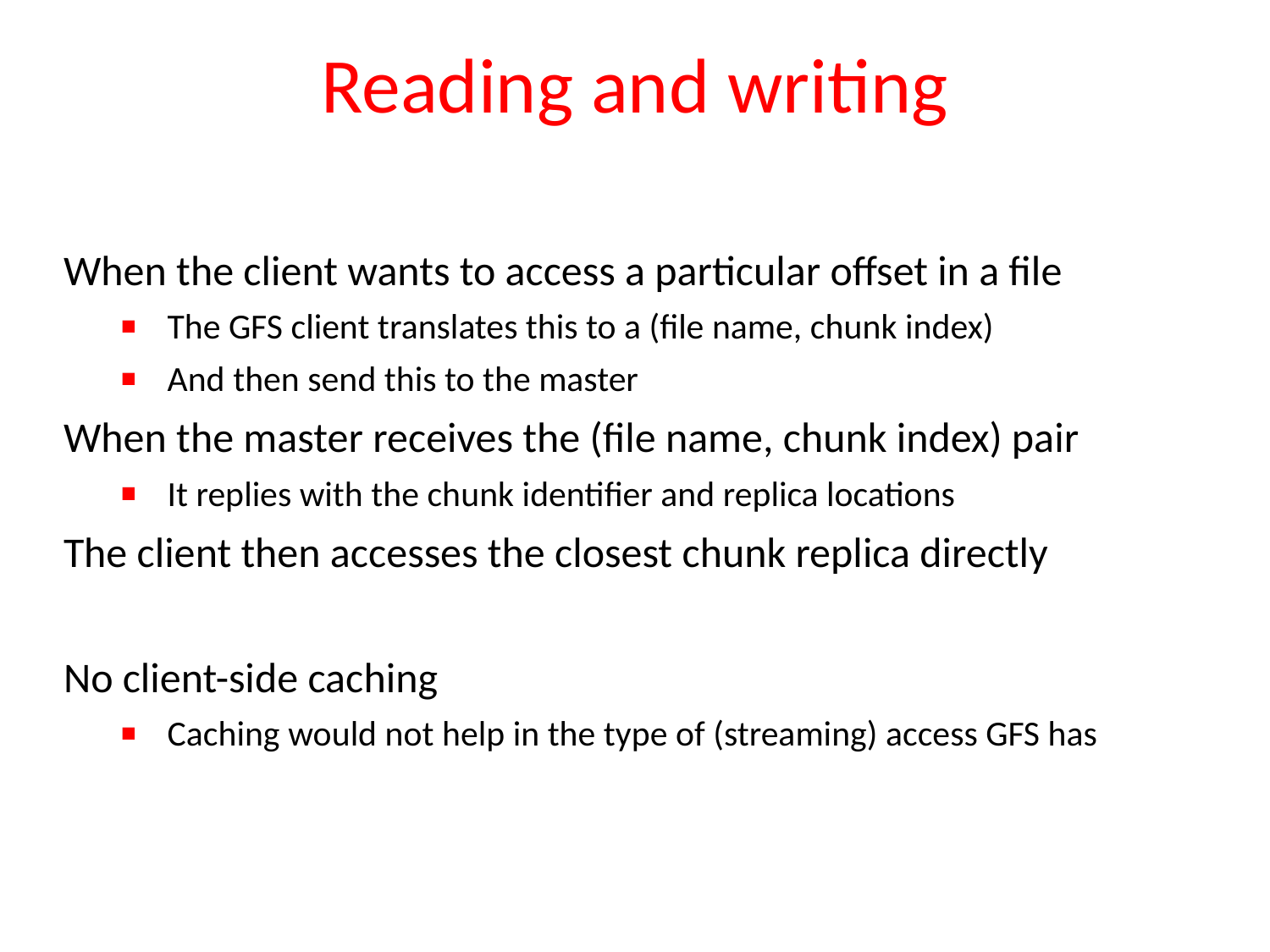

# Reading and writing
When the client wants to access a particular offset in a file
The GFS client translates this to a (file name, chunk index)
And then send this to the master
When the master receives the (file name, chunk index) pair
It replies with the chunk identifier and replica locations
The client then accesses the closest chunk replica directly

No client-side caching
Caching would not help in the type of (streaming) access GFS has